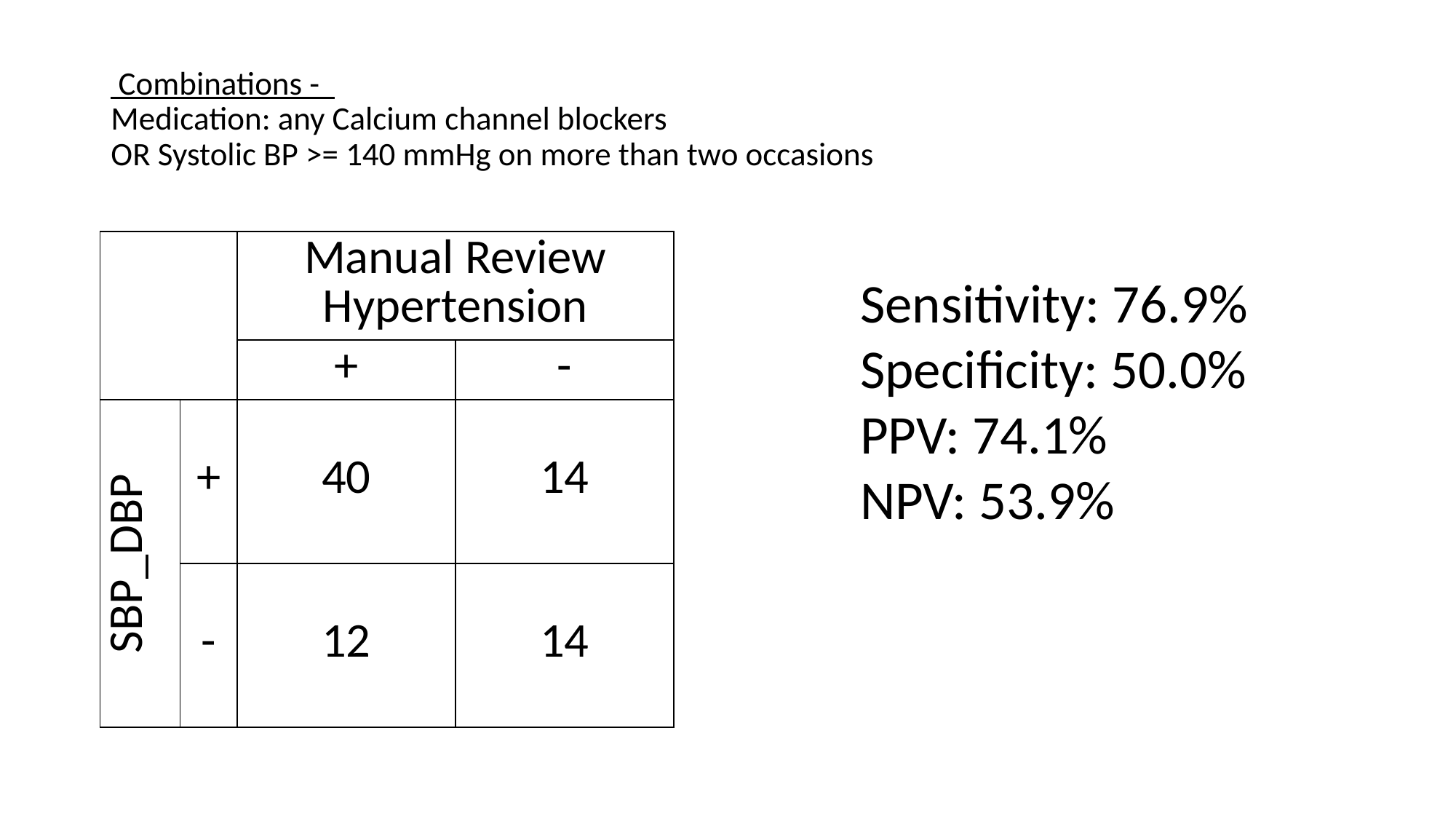

# Combinations - Medication: any Calcium channel blockers OR Systolic BP >= 140 mmHg on more than two occasions
|  |  | Manual Review Hypertension |  |
| --- | --- | --- | --- |
|  |  | + | - |
| SBP\_DBP | + | 40 | 14 |
|  | - | 12 | 14 |
Sensitivity: 76.9%
Specificity: 50.0%
PPV: 74.1%
NPV: 53.9%